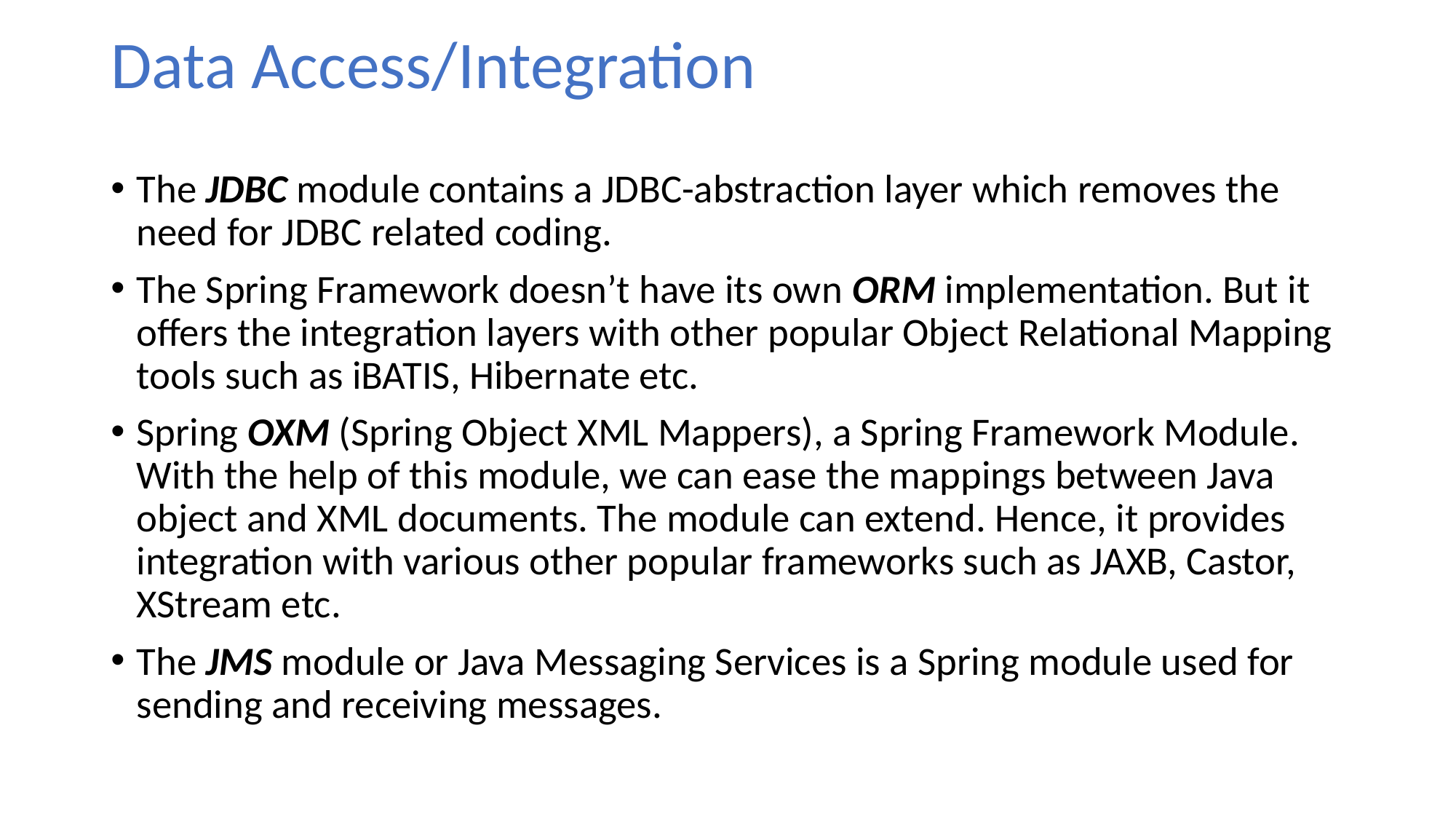

# Data Access/Integration

The JDBC module contains a JDBC-abstraction layer which removes the need for JDBC related coding.
The Spring Framework doesn’t have its own ORM implementation. But it offers the integration layers with other popular Object Relational Mapping tools such as iBATIS, Hibernate etc.
Spring OXM (Spring Object XML Mappers), a Spring Framework Module. With the help of this module, we can ease the mappings between Java object and XML documents. The module can extend. Hence, it provides integration with various other popular frameworks such as JAXB, Castor, XStream etc.
The JMS module or Java Messaging Services is a Spring module used for sending and receiving messages.